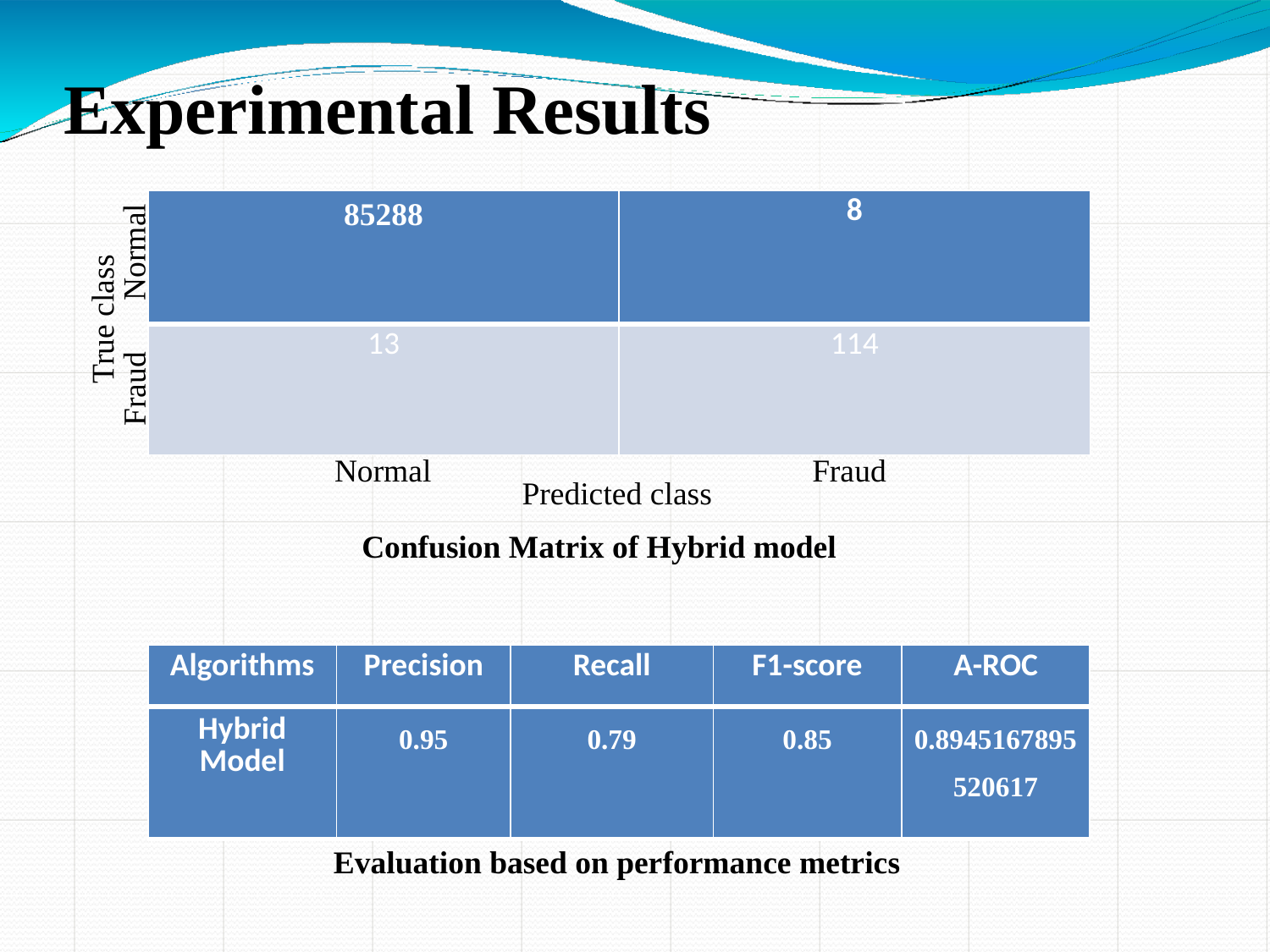

Experimental Results
| 85288 | 8 |
| --- | --- |
| 13 | 114 |
Normal
True class
Fraud
Normal
Fraud
Predicted class
Confusion Matrix of Hybrid model
| Algorithms | Precision | Recall | F1-score | A-ROC |
| --- | --- | --- | --- | --- |
| Hybrid Model | 0.95 | 0.79 | 0.85 | 0.8945167895520617 |
| --- | --- | --- | --- | --- |
Evaluation based on performance metrics